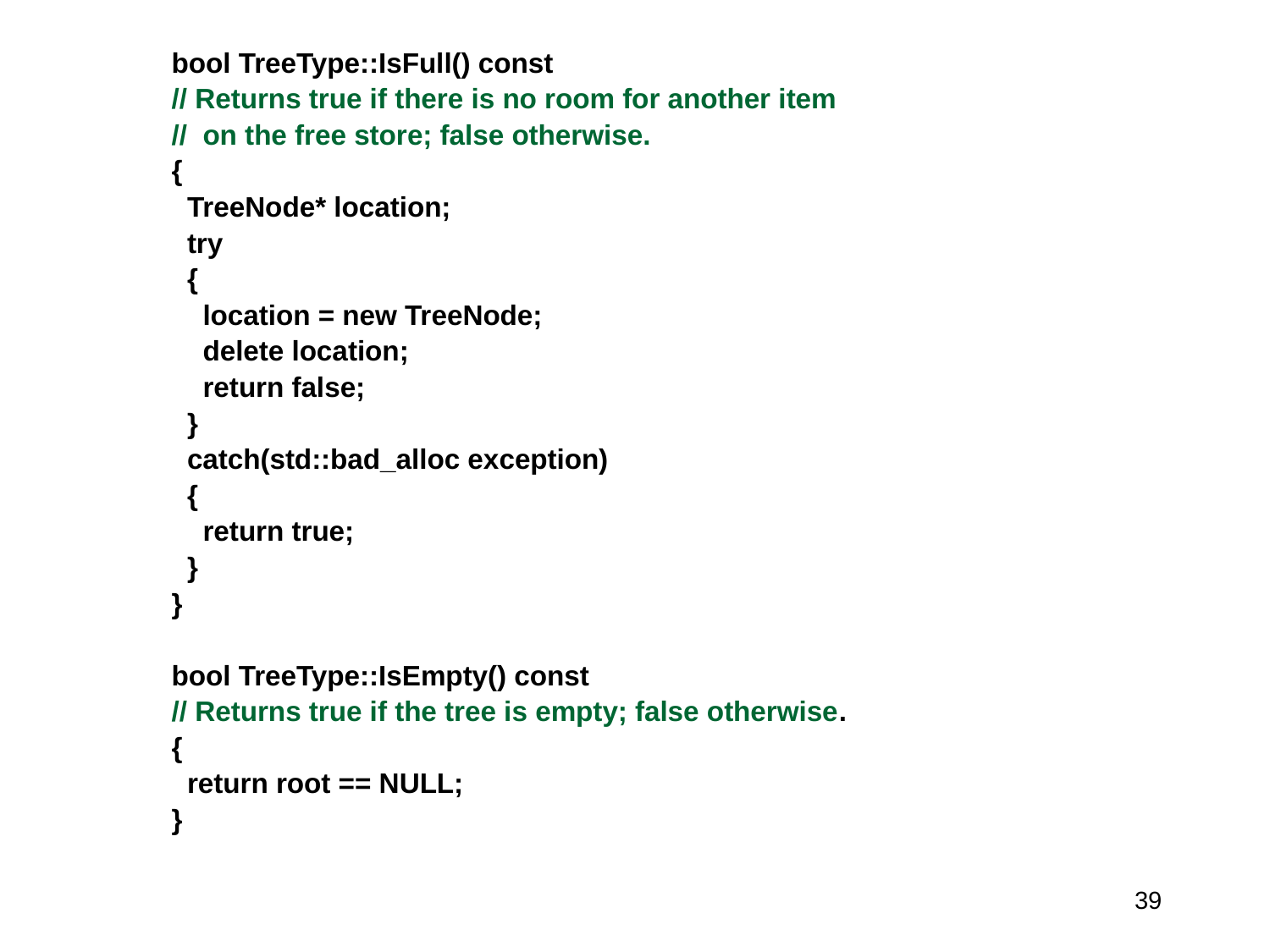

bool TreeType::IsFull() const
// Returns true if there is no room for another item
//  on the free store; false otherwise.
{
  TreeNode* location;
  try
  {
    location = new TreeNode;
    delete location;
    return false;
  }
  catch(std::bad_alloc exception)
  {
    return true;
  }
}

bool TreeType::IsEmpty() const
// Returns true if the tree is empty; false otherwise.
{
  return root == NULL;
}

39